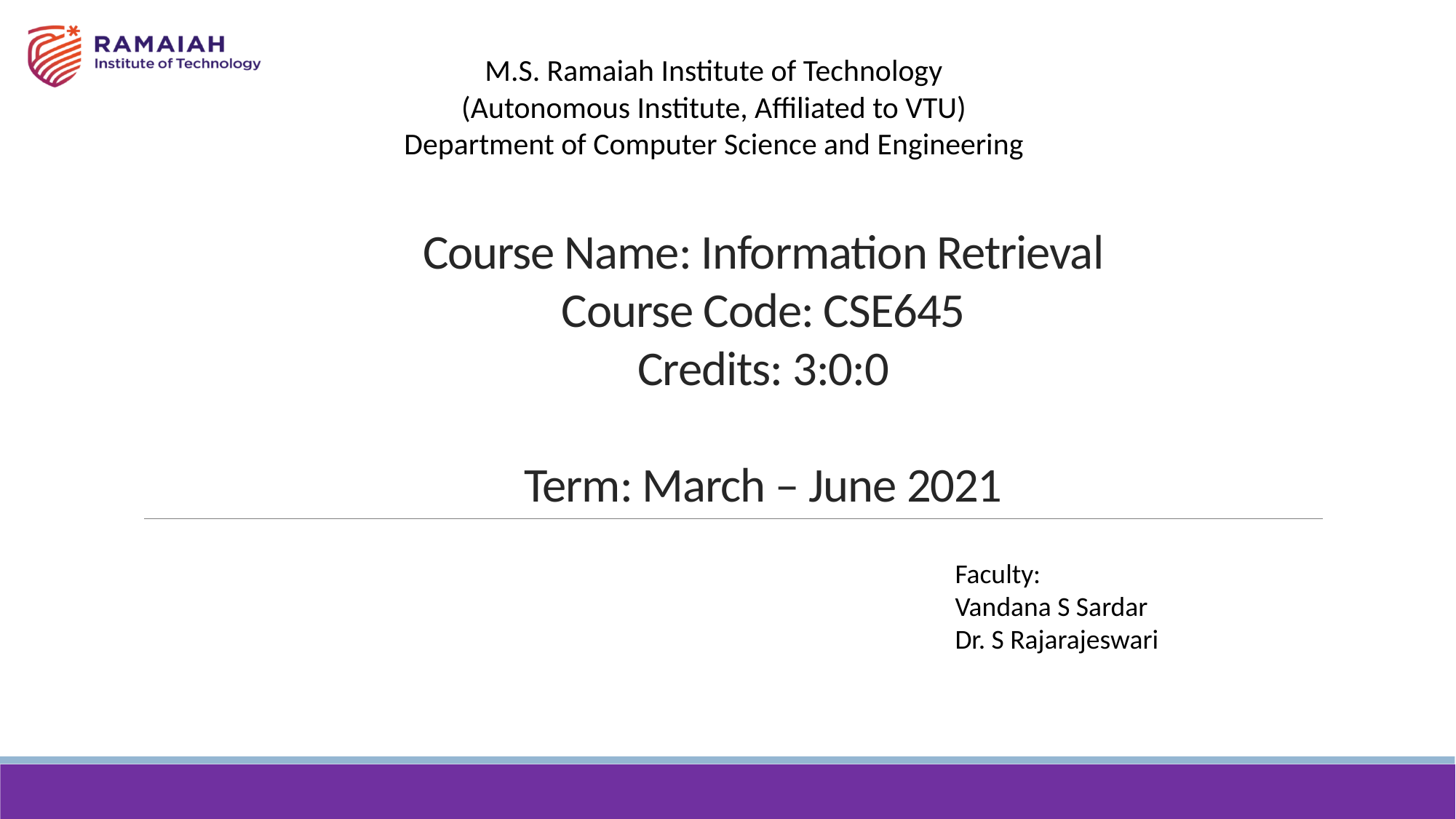

M.S. Ramaiah Institute of Technology
(Autonomous Institute, Affiliated to VTU)
Department of Computer Science and Engineering
# Course Name: Information Retrieval Course Code: CSE645 Credits: 3:0:0 Term: March – June 2021
Faculty:
Vandana S Sardar
Dr. S Rajarajeswari